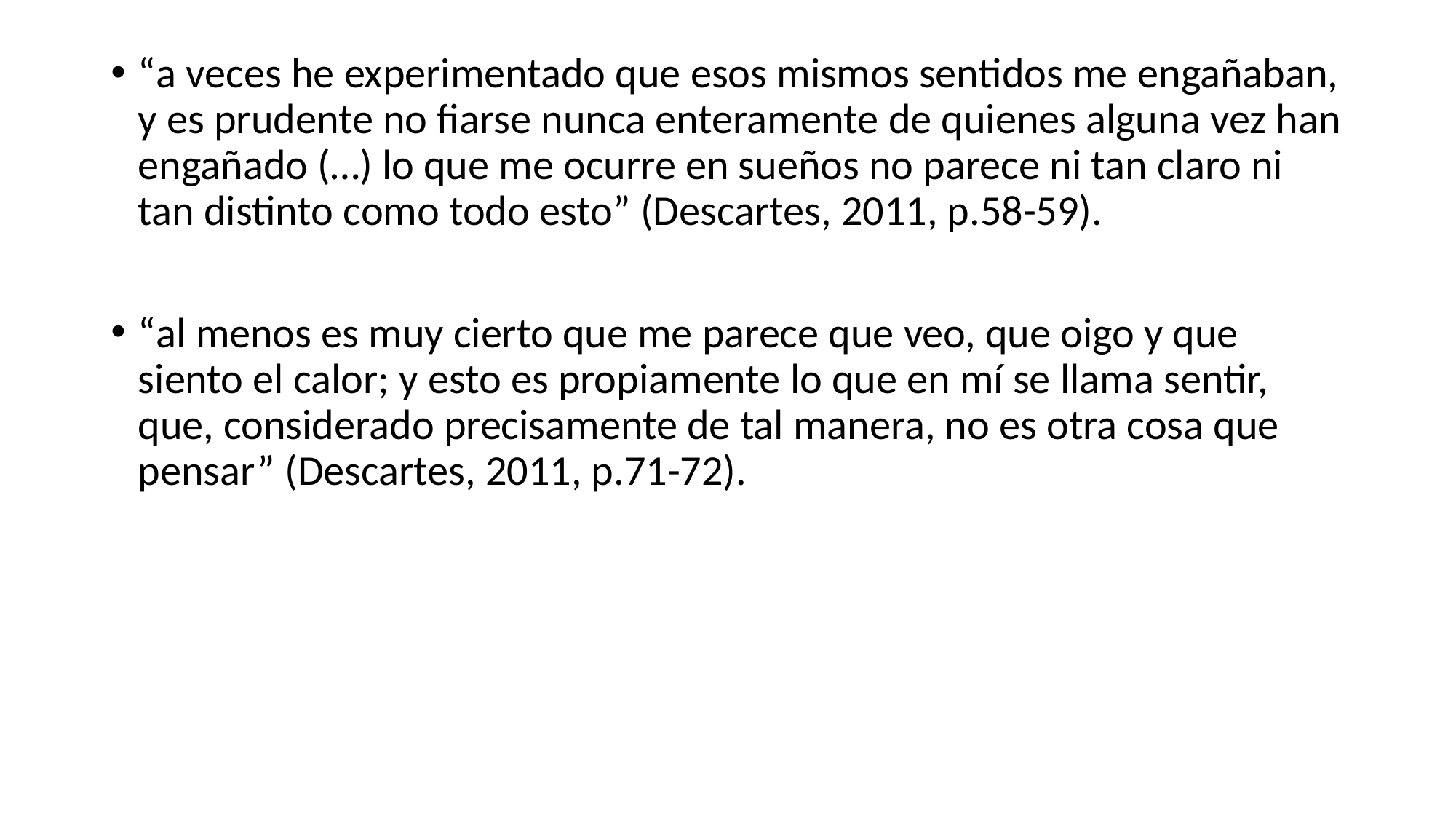

“a veces he experimentado que esos mismos sentidos me engañaban, y es prudente no fiarse nunca enteramente de quienes alguna vez han engañado (…) lo que me ocurre en sueños no parece ni tan claro ni tan distinto como todo esto” (Descartes, 2011, p.58-59).

“al menos es muy cierto que me parece que veo, que oigo y que siento el calor; y esto es propiamente lo que en mí se llama sentir, que, considerado precisamente de tal manera, no es otra cosa que pensar” (Descartes, 2011, p.71-72).